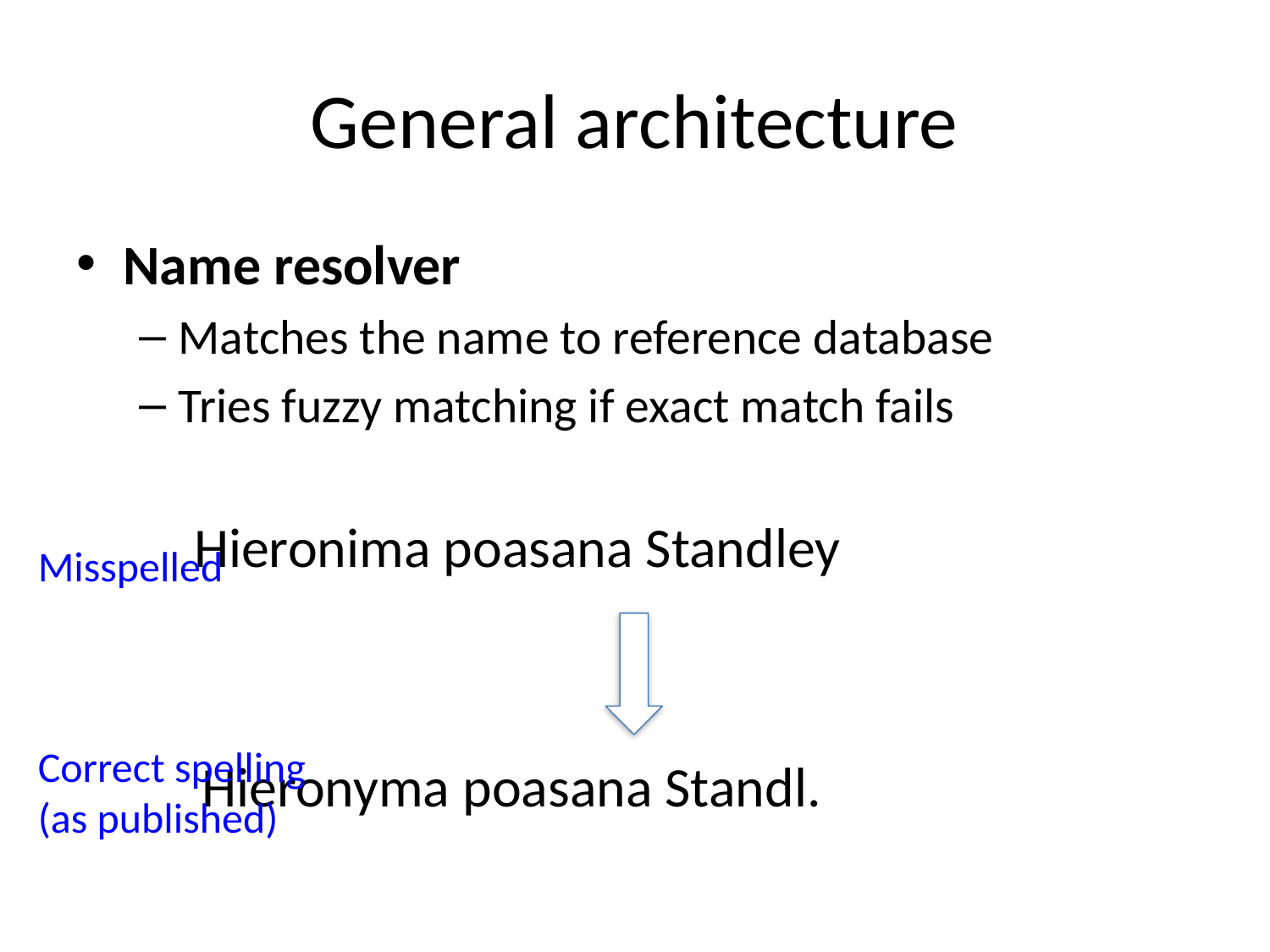

# General architecture
Name resolver
Matches the name to reference database
Tries fuzzy matching if exact match fails

			Hieronima poasana Standley

				Hieronyma poasana Standl.
Misspelled

Correct spelling (as published)